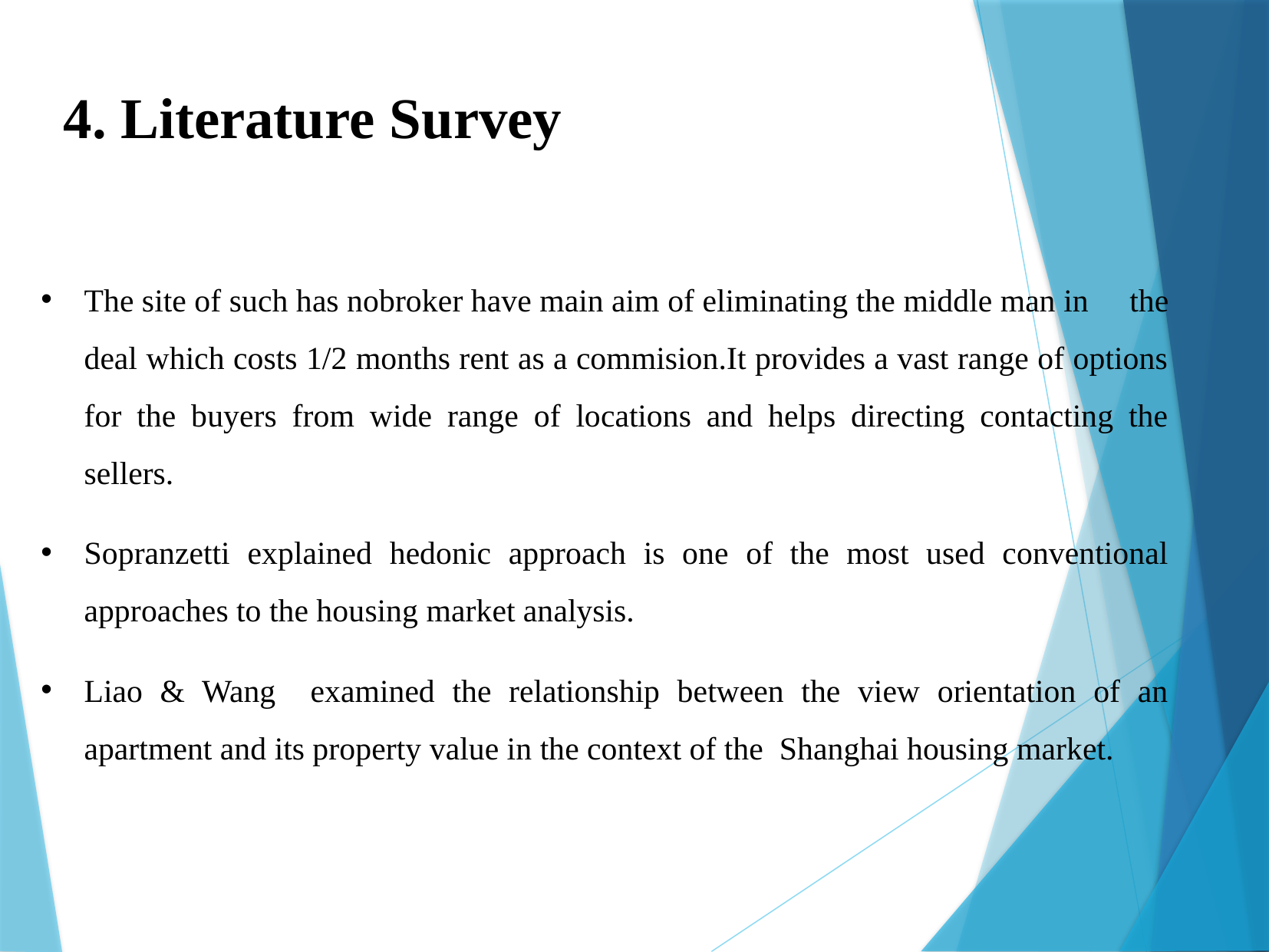

4. Literature Survey

The site of such has nobroker have main aim of eliminating the middle man in     the deal which costs 1/2 months rent as a commision.It provides a vast range of options for the buyers from wide range of locations and helps directing contacting the sellers.
Sopranzetti explained hedonic approach is one of the most used conventional approaches to the housing market analysis.
Liao & Wang  examined the relationship between the view orientation of an apartment and its property value in the context of the  Shanghai housing market.